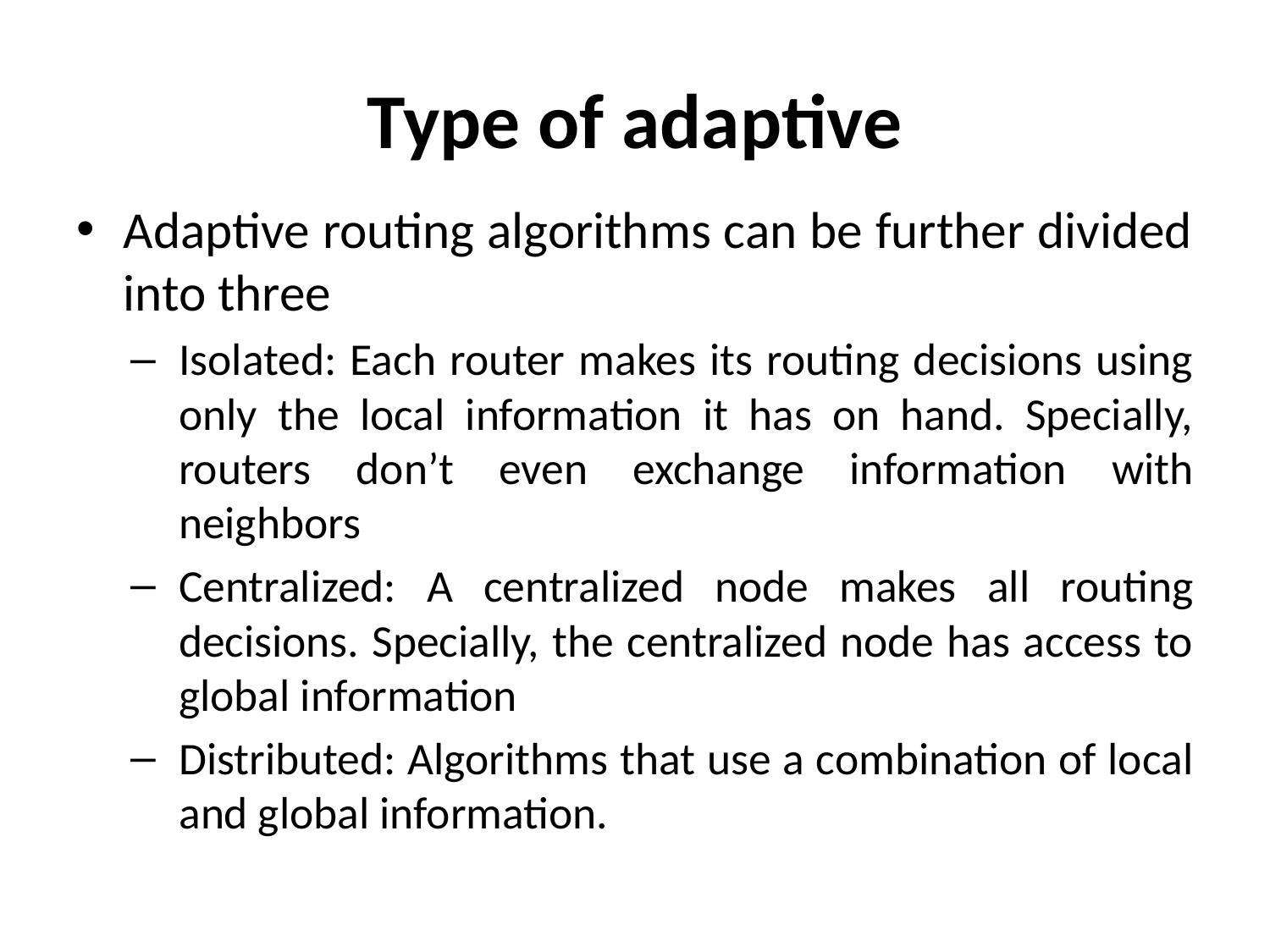

# Type of adaptive
Adaptive routing algorithms can be further divided into three
Isolated: Each router makes its routing decisions using only the local information it has on hand. Specially, routers don’t even exchange information with neighbors
Centralized: A centralized node makes all routing decisions. Specially, the centralized node has access to global information
Distributed: Algorithms that use a combination of local and global information.